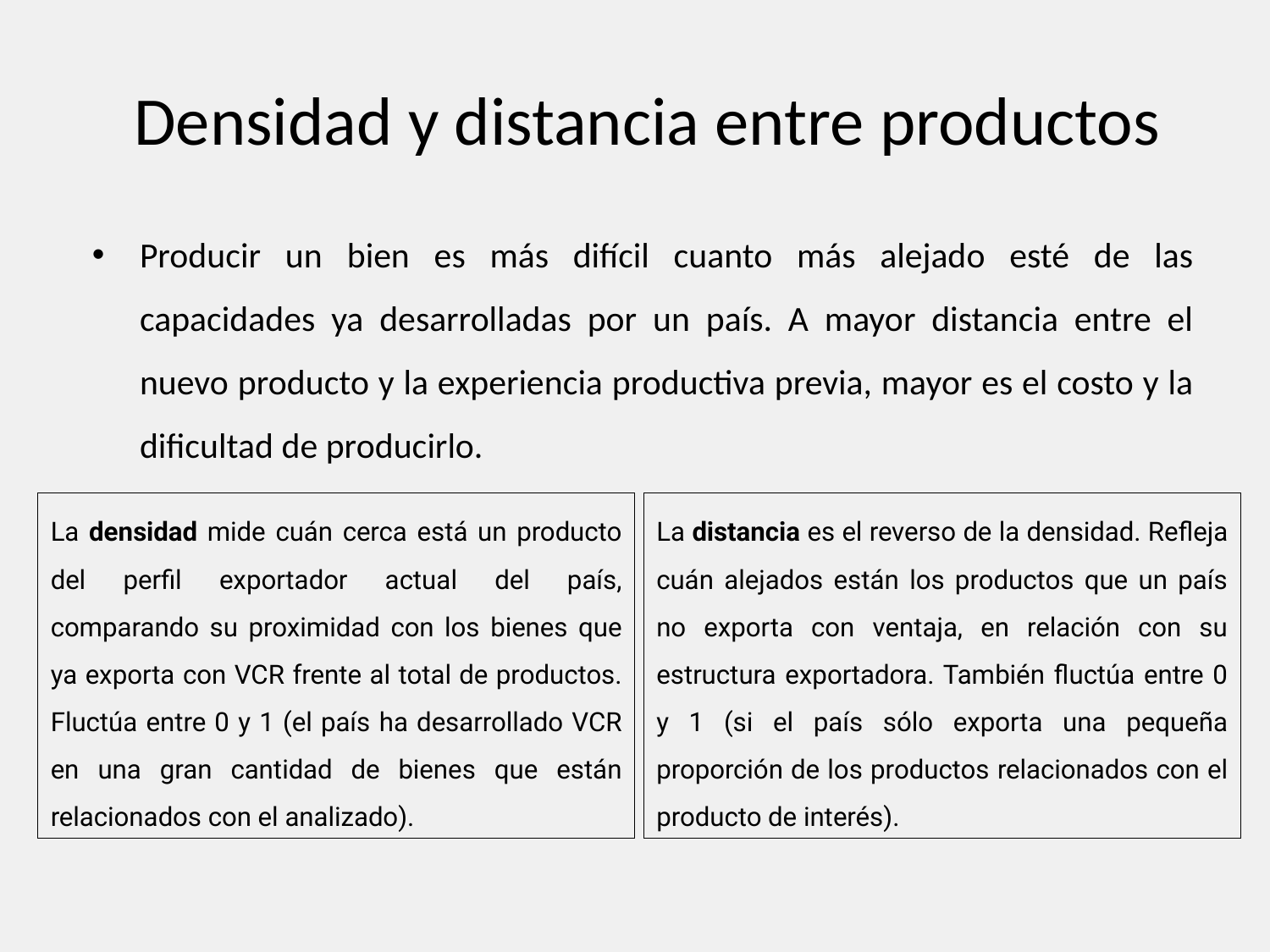

# Densidad y distancia entre productos
Producir un bien es más difícil cuanto más alejado esté de las capacidades ya desarrolladas por un país. A mayor distancia entre el nuevo producto y la experiencia productiva previa, mayor es el costo y la dificultad de producirlo.
La densidad mide cuán cerca está un producto del perfil exportador actual del país, comparando su proximidad con los bienes que ya exporta con VCR frente al total de productos. Fluctúa entre 0 y 1 (el país ha desarrollado VCR en una gran cantidad de bienes que están relacionados con el analizado).
La distancia es el reverso de la densidad. Refleja cuán alejados están los productos que un país no exporta con ventaja, en relación con su estructura exportadora. También fluctúa entre 0 y 1 (si el país sólo exporta una pequeña proporción de los productos relacionados con el producto de interés).